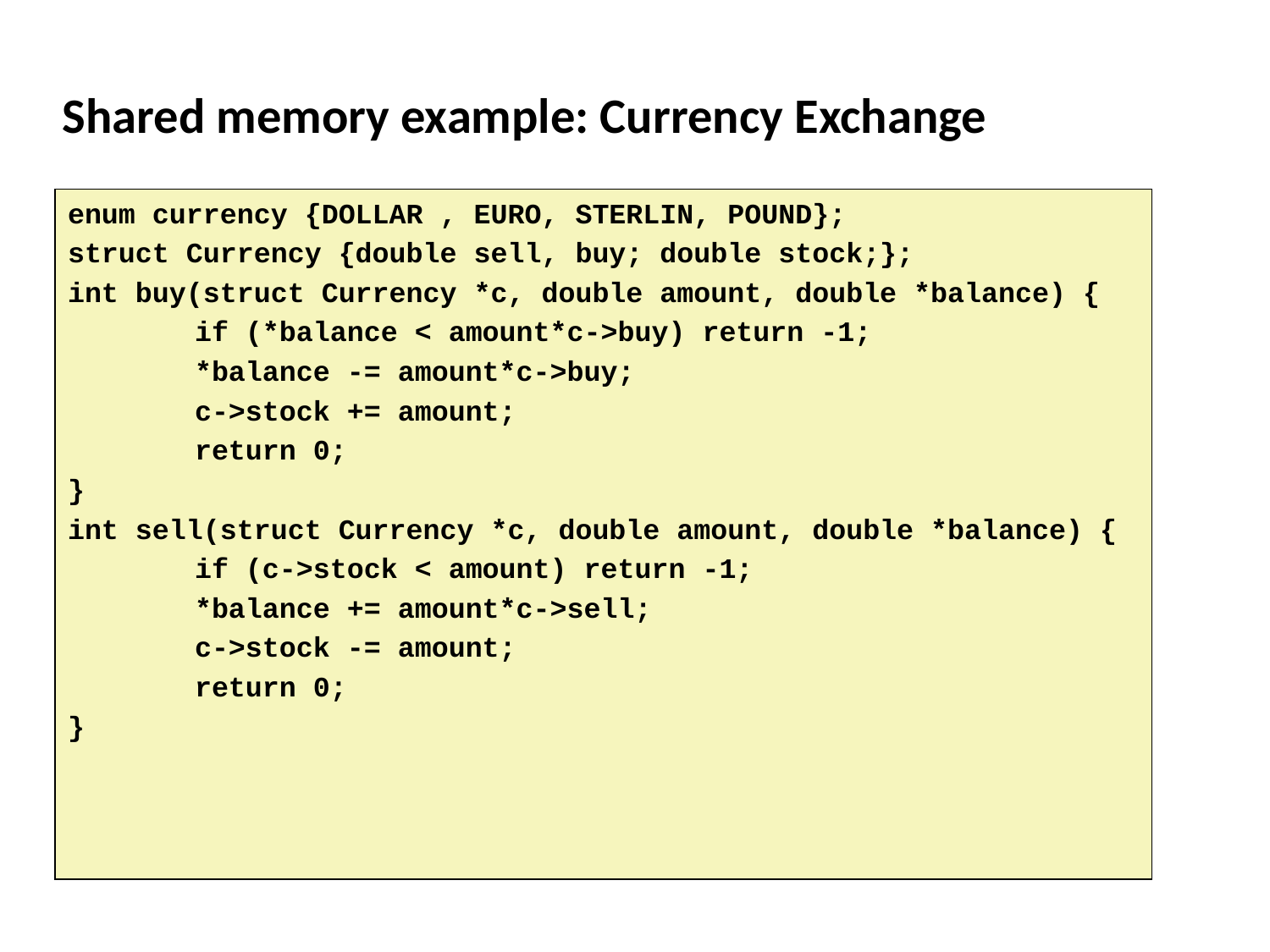

# Shared memory example: Currency Exchange
enum currency {DOLLAR , EURO, STERLIN, POUND};
struct Currency {double sell, buy; double stock;};
int buy(struct Currency *c, double amount, double *balance) {
	if (*balance < amount*c->buy) return -1;
	*balance -= amount*c->buy;
	c->stock += amount;
	return 0;
}
int sell(struct Currency *c, double amount, double *balance) {
	if (c->stock < amount) return -1;
	*balance += amount*c->sell;
	c->stock -= amount;
	return 0;
}